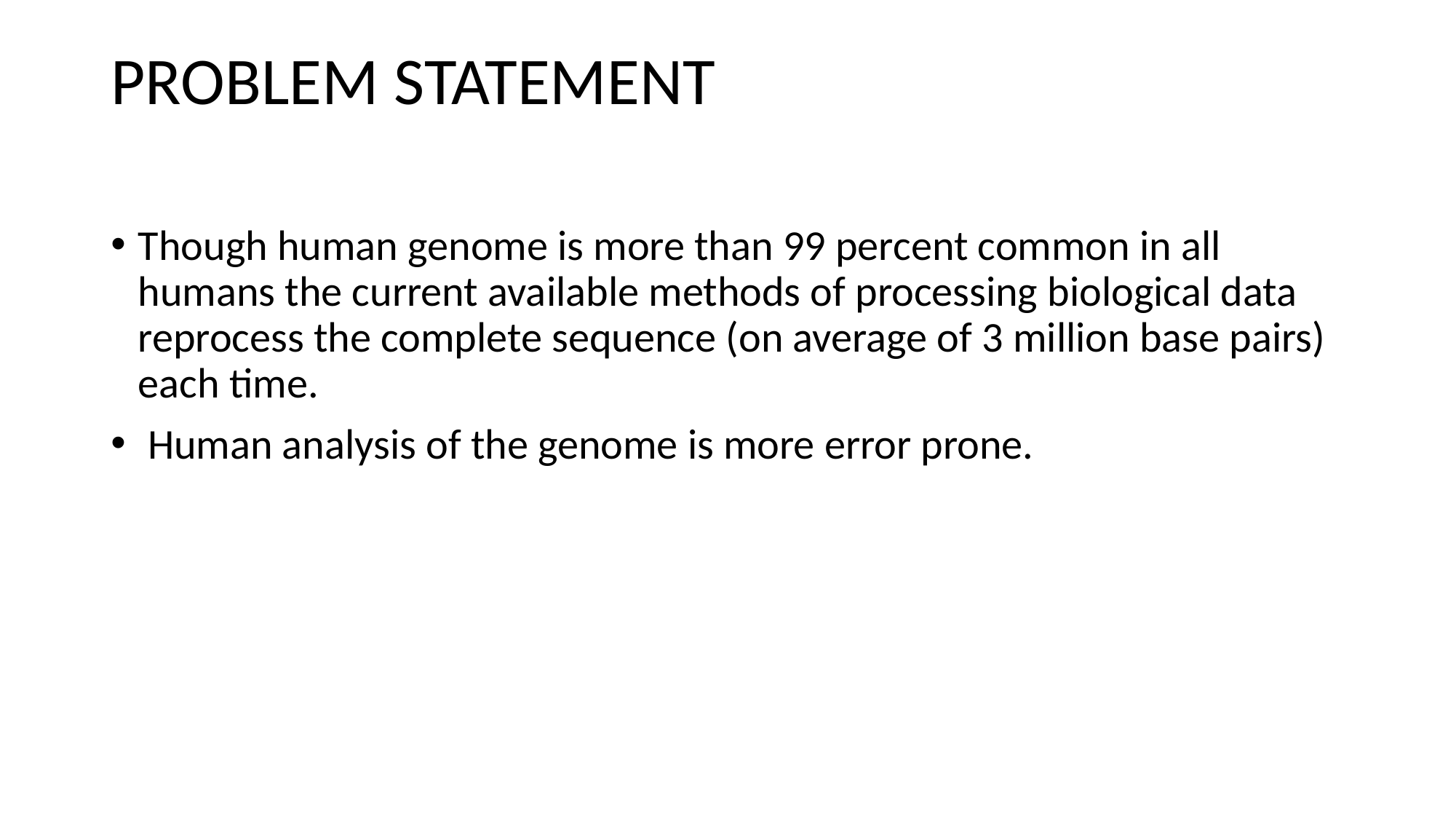

# PROBLEM STATEMENT
Though human genome is more than 99 percent common in all humans the current available methods of processing biological data reprocess the complete sequence (on average of 3 million base pairs) each time.
 Human analysis of the genome is more error prone.